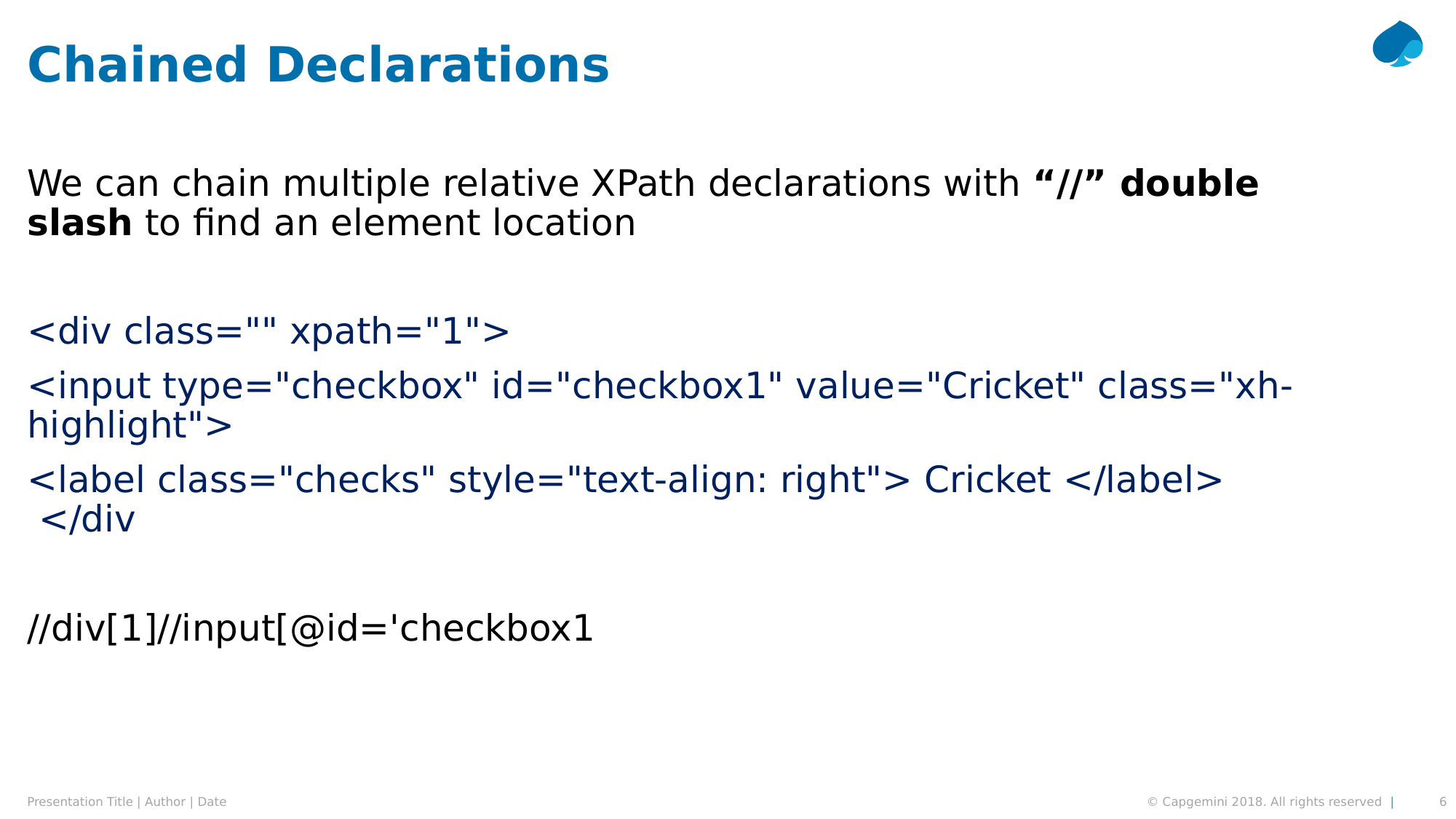

# Chained Declarations
We can chain multiple relative XPath declarations with “//” double slash to find an element location

<div class="" xpath="1">
<input type="checkbox" id="checkbox1" value="Cricket" class="xh-highlight">
<label class="checks" style="text-align: right"> Cricket </label>                   </div

//div[1]//input[@id='checkbox1